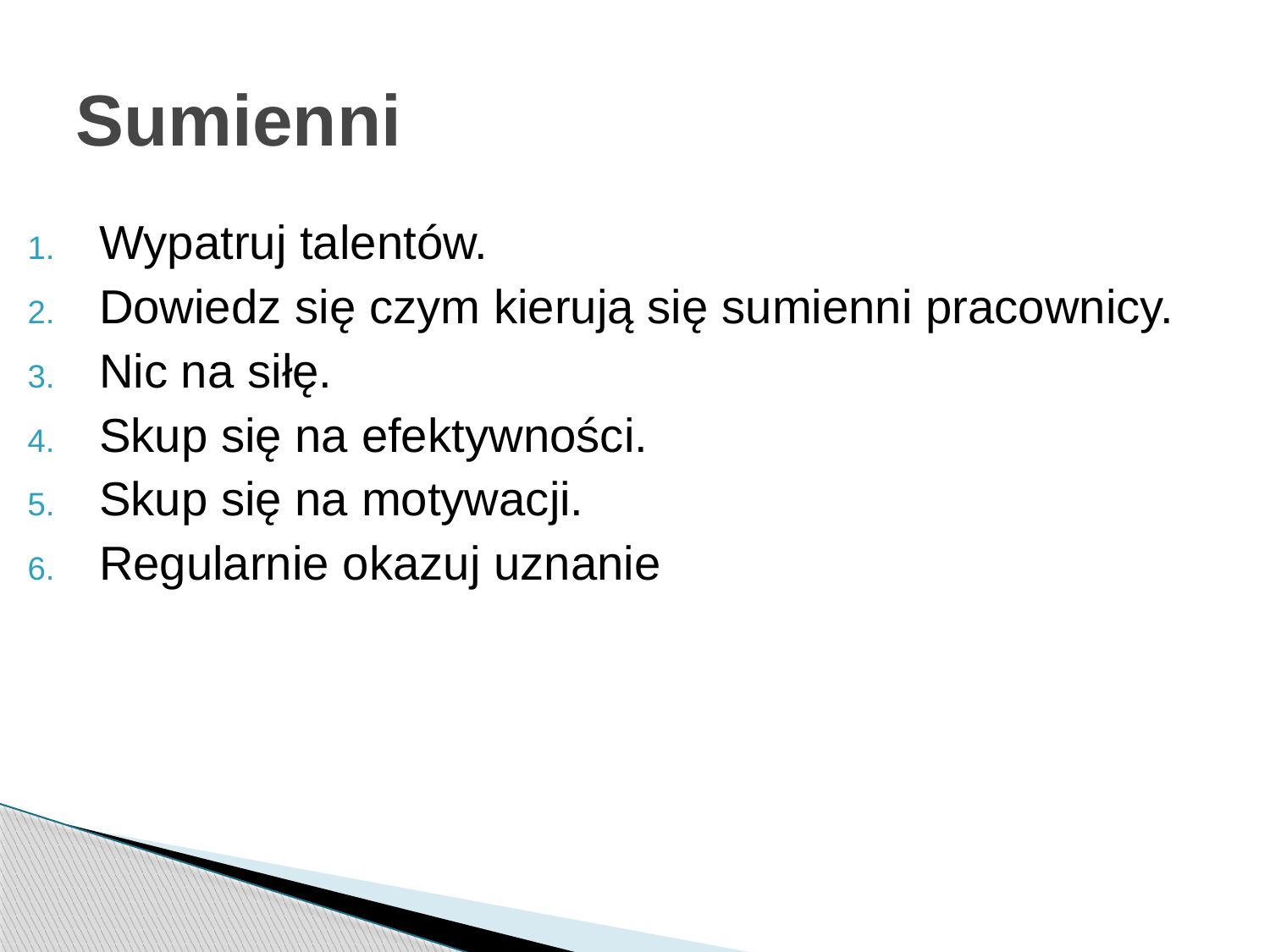

# Sumienni
Wypatruj talentów.
Dowiedz się czym kierują się sumienni pracownicy.
Nic na siłę.
Skup się na efektywności.
Skup się na motywacji.
Regularnie okazuj uznanie